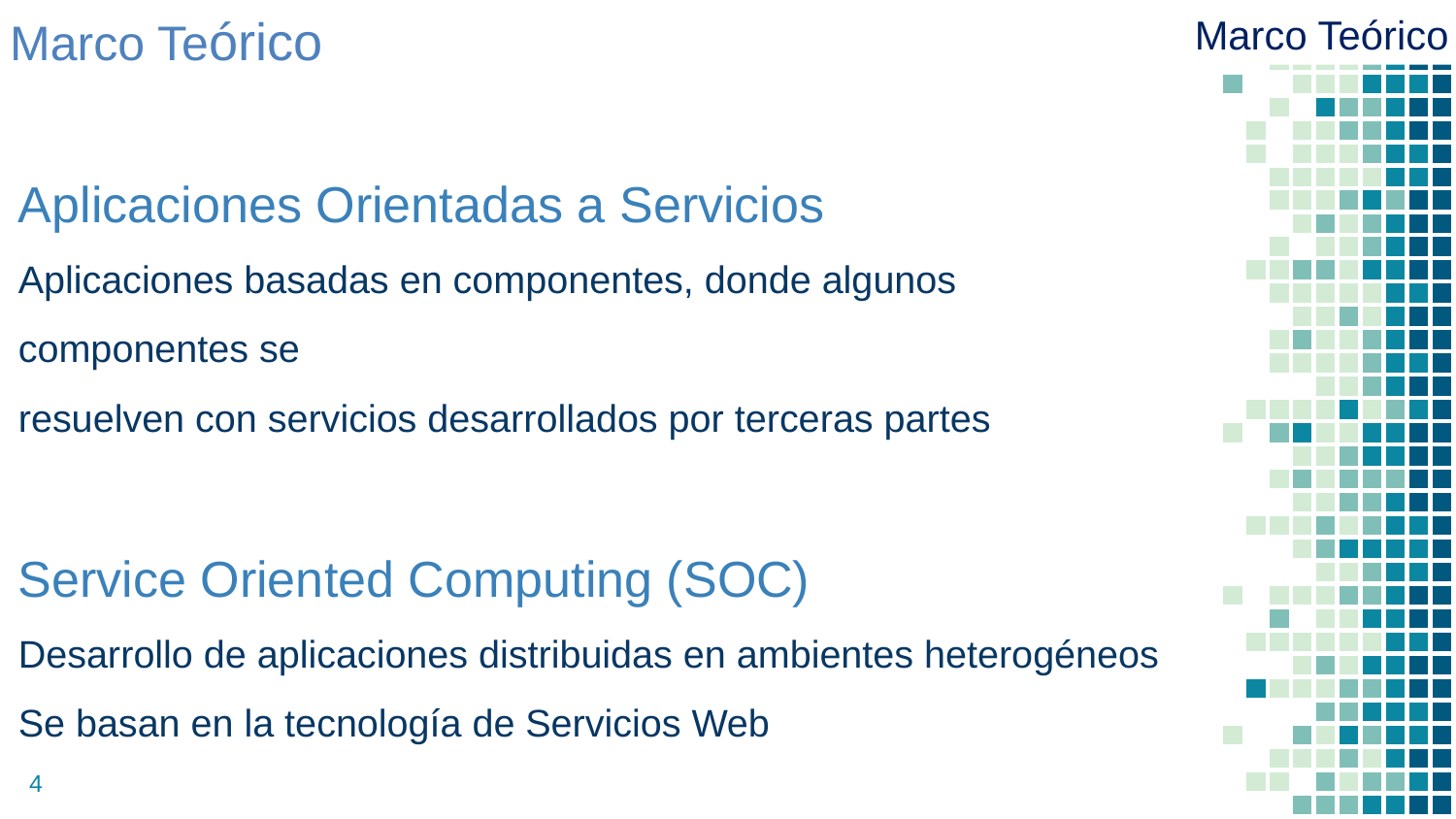

Marco Teórico
Marco Teórico
Aplicaciones Orientadas a Servicios
Aplicaciones basadas en componentes, donde algunos componentes se
resuelven con servicios desarrollados por terceras partes

Service Oriented Computing (SOC)
Desarrollo de aplicaciones distribuidas en ambientes heterogéneos
Se basan en la tecnología de Servicios Web
4